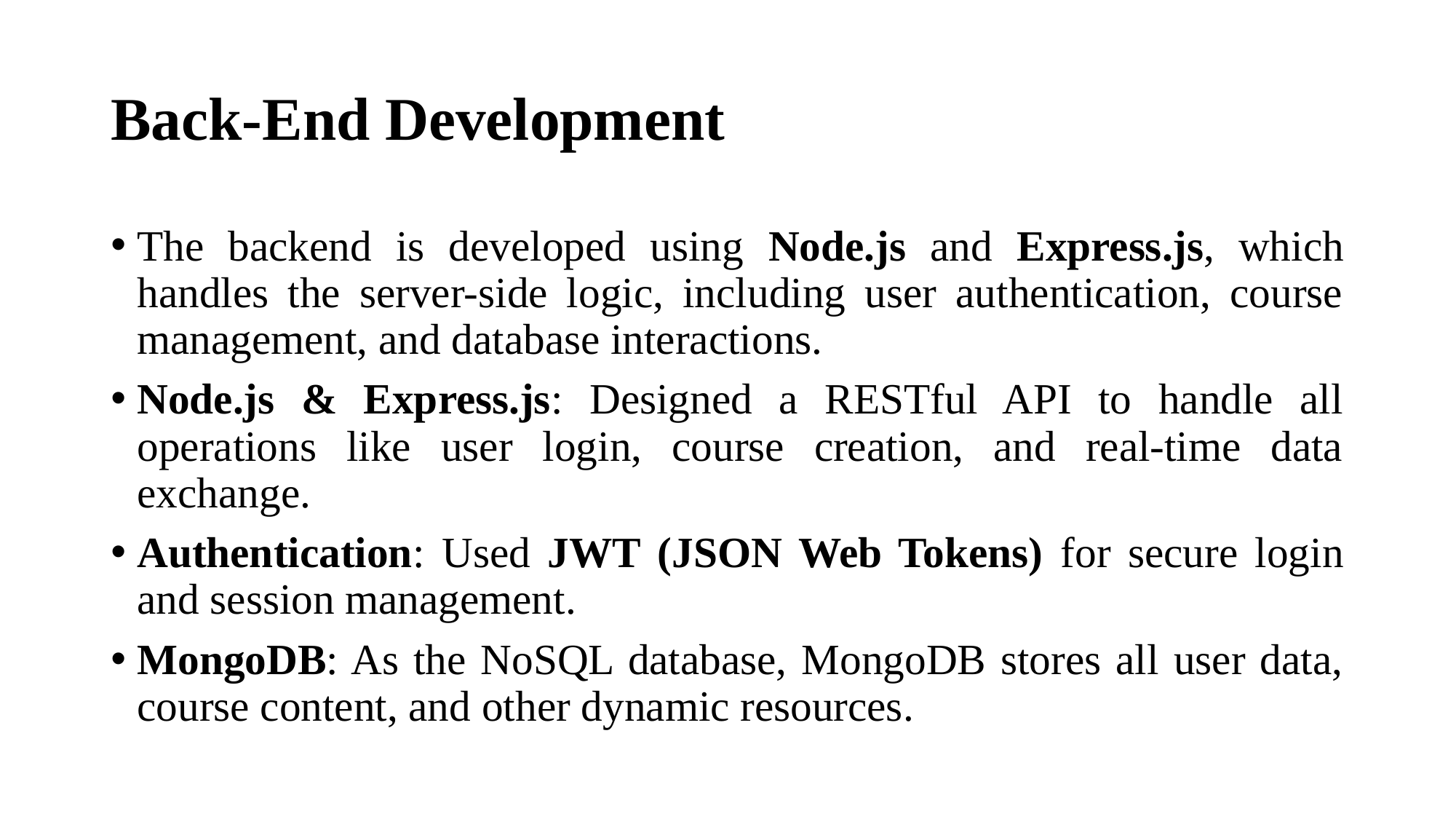

# Back-End Development
The backend is developed using Node.js and Express.js, which handles the server-side logic, including user authentication, course management, and database interactions.
Node.js & Express.js: Designed a RESTful API to handle all operations like user login, course creation, and real-time data exchange.
Authentication: Used JWT (JSON Web Tokens) for secure login and session management.
MongoDB: As the NoSQL database, MongoDB stores all user data, course content, and other dynamic resources.